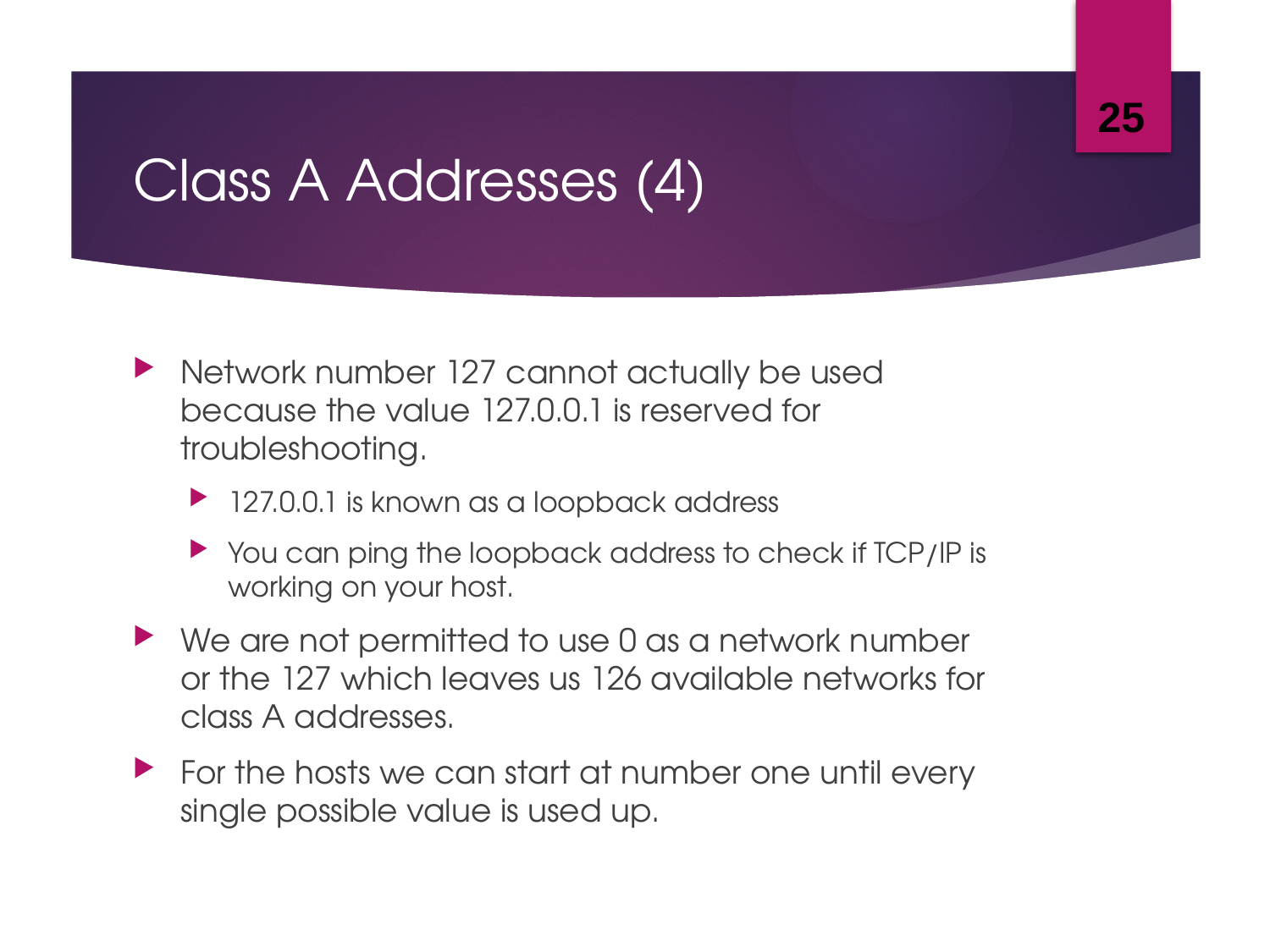

25
# Class A Addresses (4)
Network number 127 cannot actually be used because the value 127.0.0.1 is reserved for troubleshooting.
127.0.0.1 is known as a loopback address
You can ping the loopback address to check if TCP/IP is working on your host.
We are not permitted to use 0 as a network number or the 127 which leaves us 126 available networks for class A addresses.
For the hosts we can start at number one until every single possible value is used up.